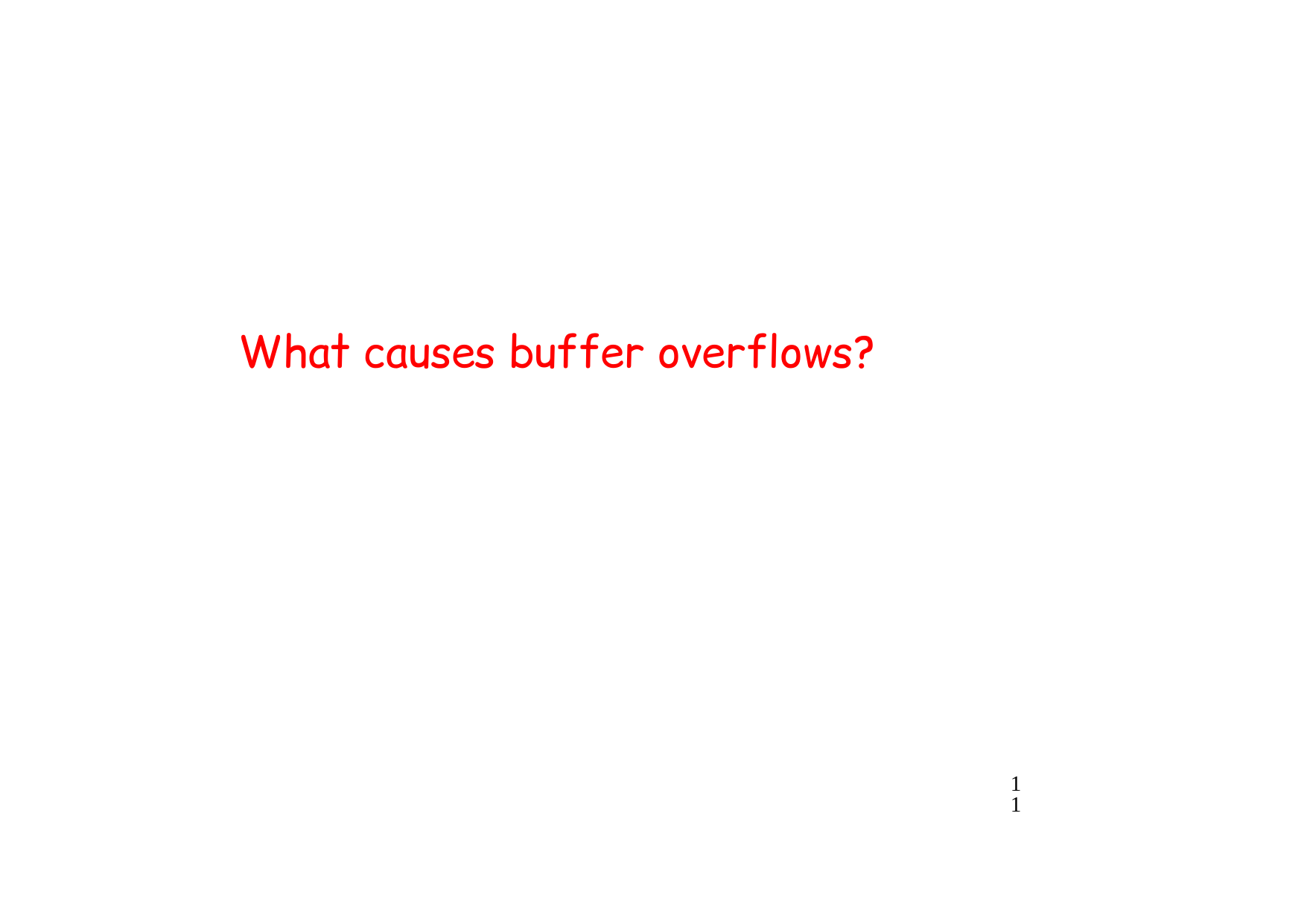

# What causes buffer overflows?
11
Security in Software Applications 22/23